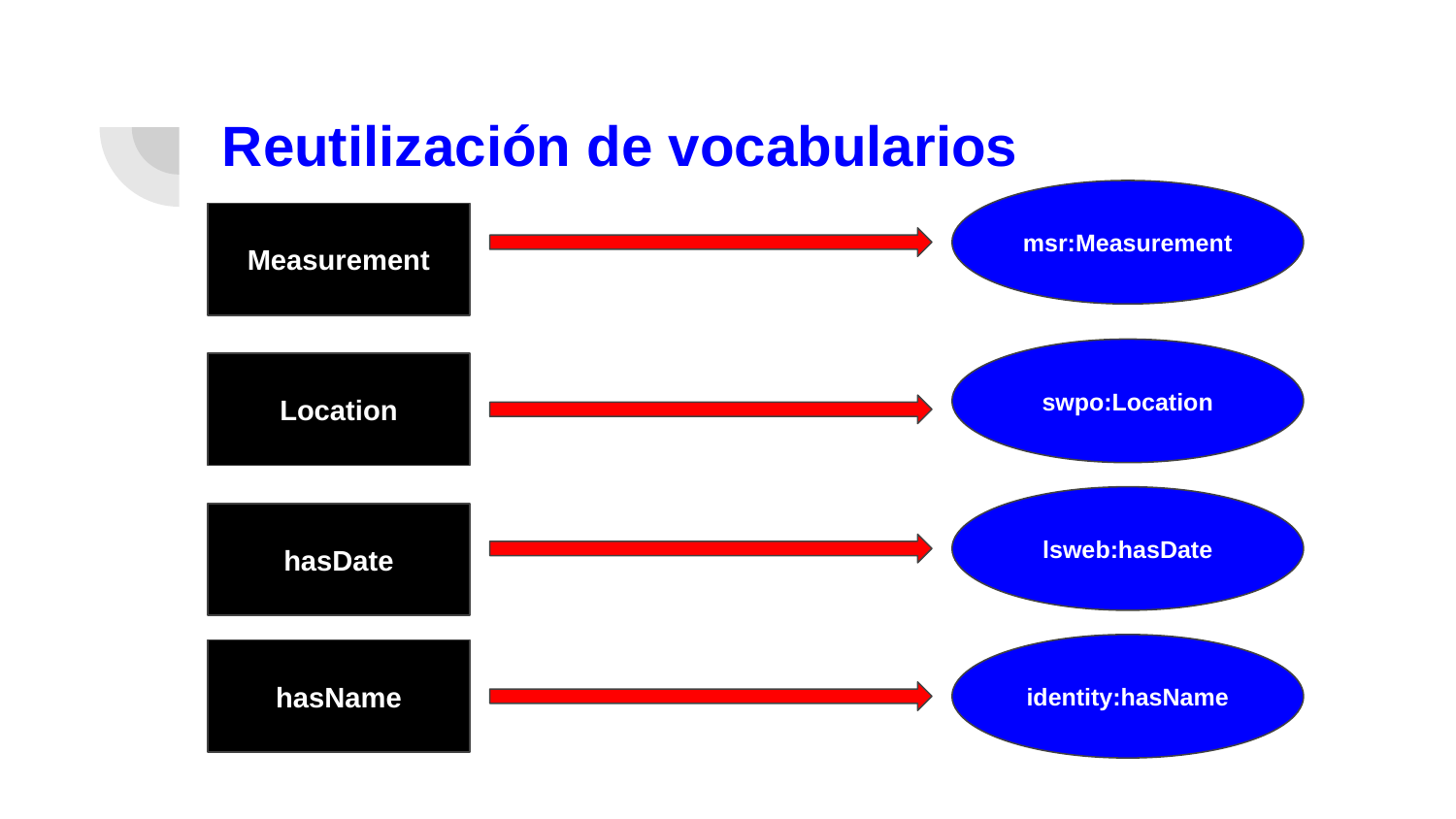

# Reutilización de vocabularios
msr:Measurement
Measurement

swpo:Location
Location

lsweb:hasDate
hasDate

identity:hasName
hasName